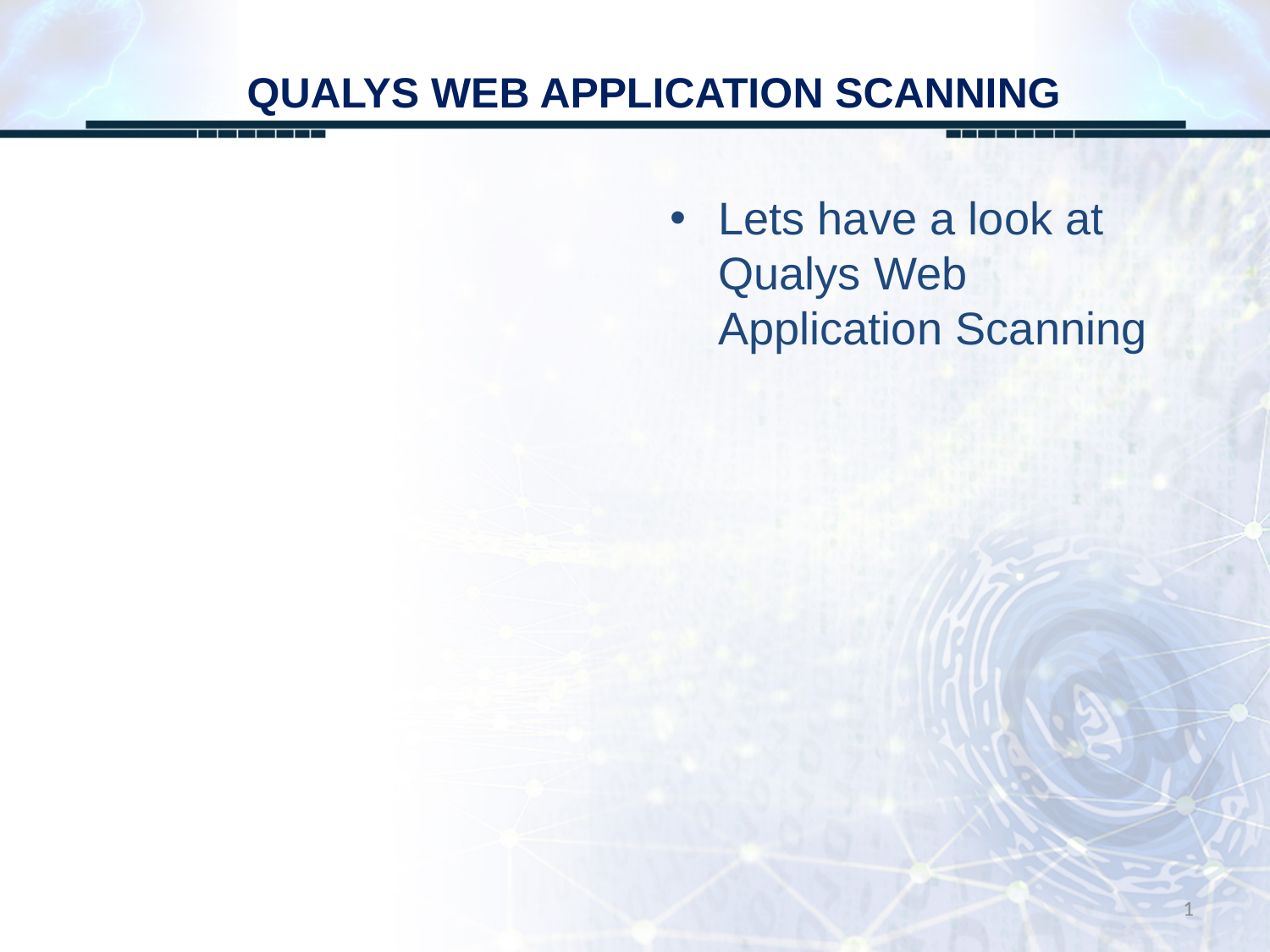

# QUALYS WEB APPLICATION SCANNING
Lets have a look at Qualys Web Application Scanning
1